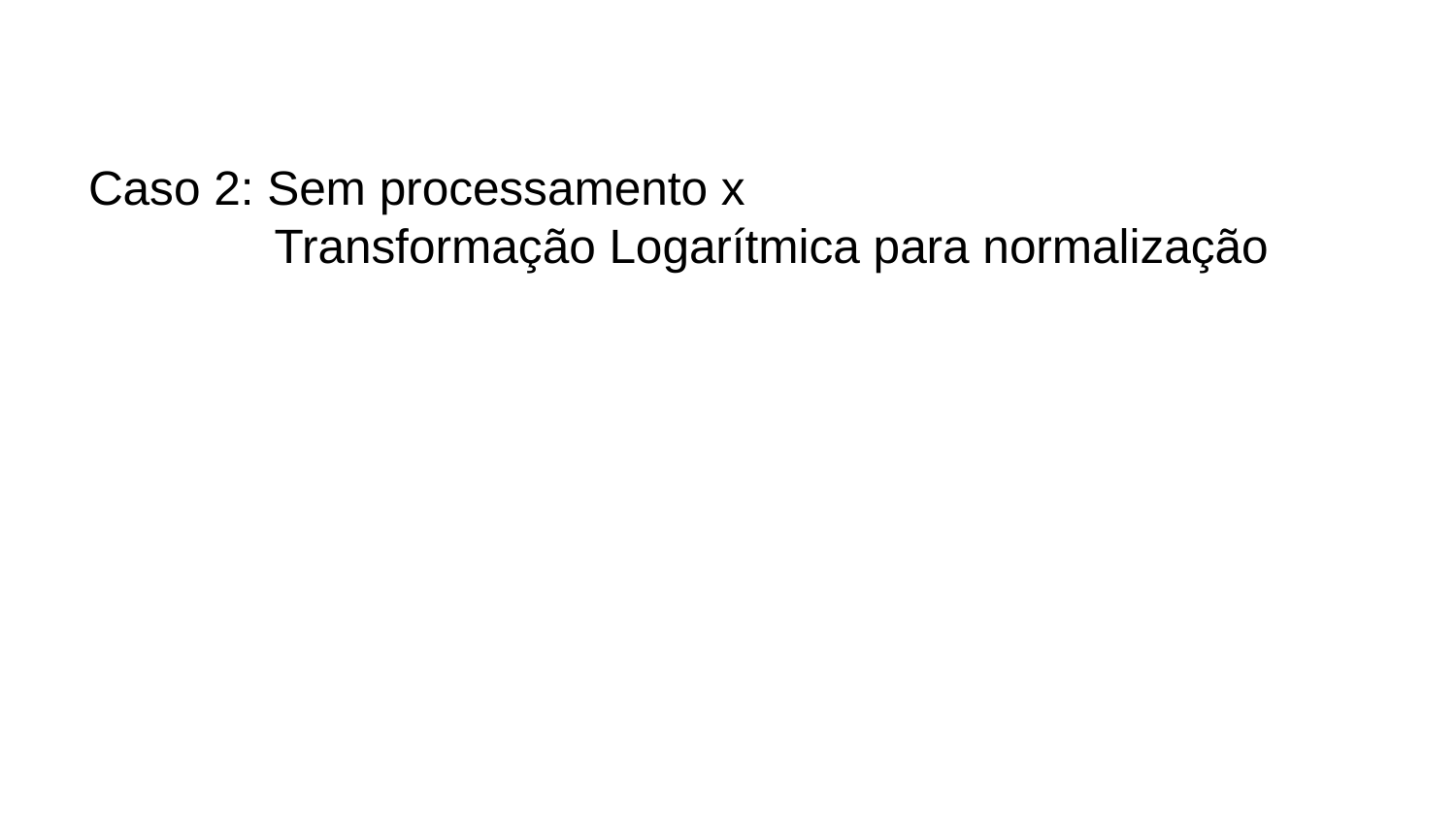

Caso 2: Sem processamento x
   Transformação Logarítmica para normalização